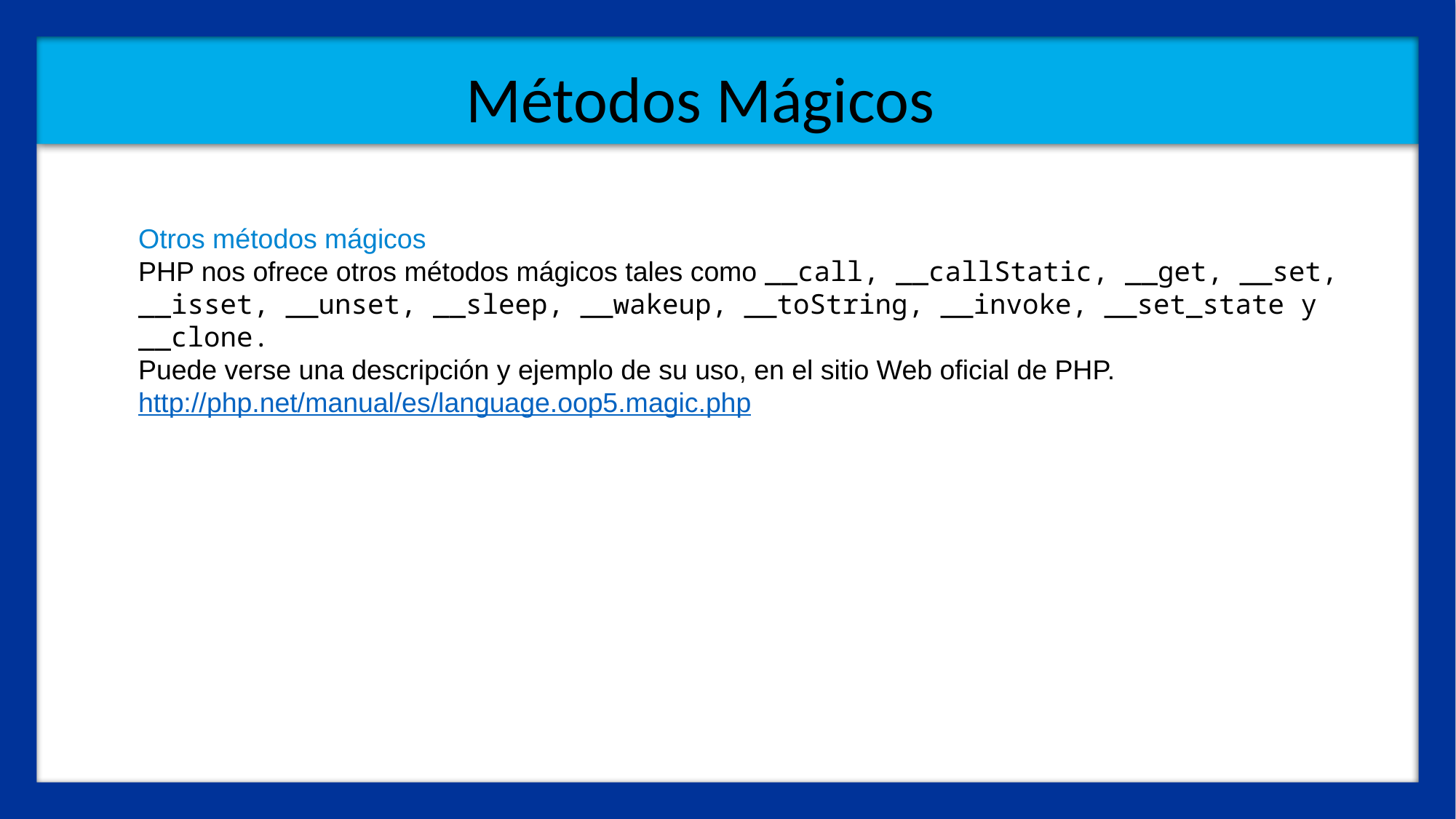

Métodos Mágicos
Otros métodos mágicos
PHP nos ofrece otros métodos mágicos tales como __call, __callStatic, __get, __set, __isset, __unset, __sleep, __wakeup, __toString, __invoke, __set_state y __clone.
Puede verse una descripción y ejemplo de su uso, en el sitio Web oficial de PHP.
http://php.net/manual/es/language.oop5.magic.php